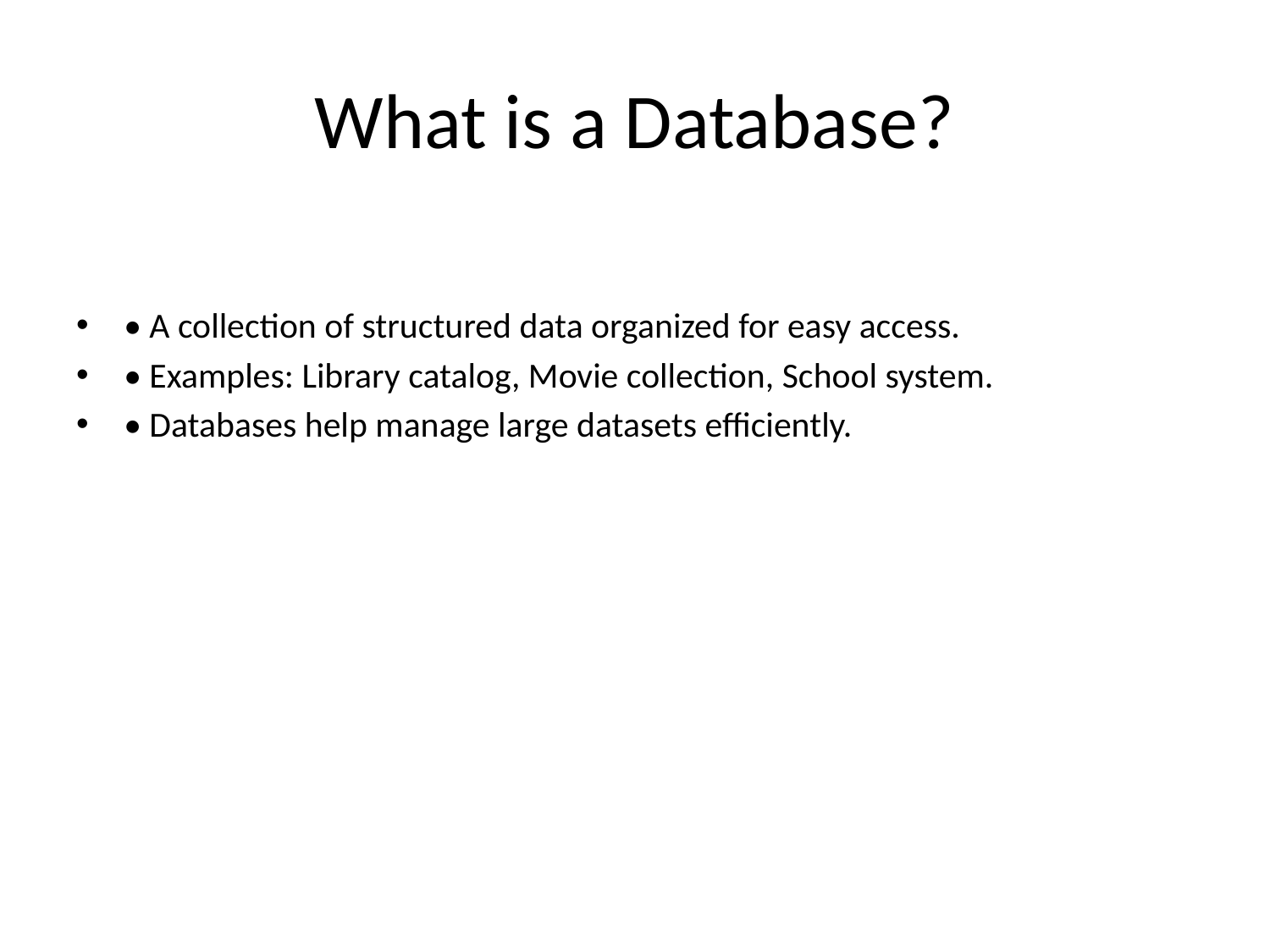

# What is a Database?

• A collection of structured data organized for easy access.
• Examples: Library catalog, Movie collection, School system.
• Databases help manage large datasets efficiently.